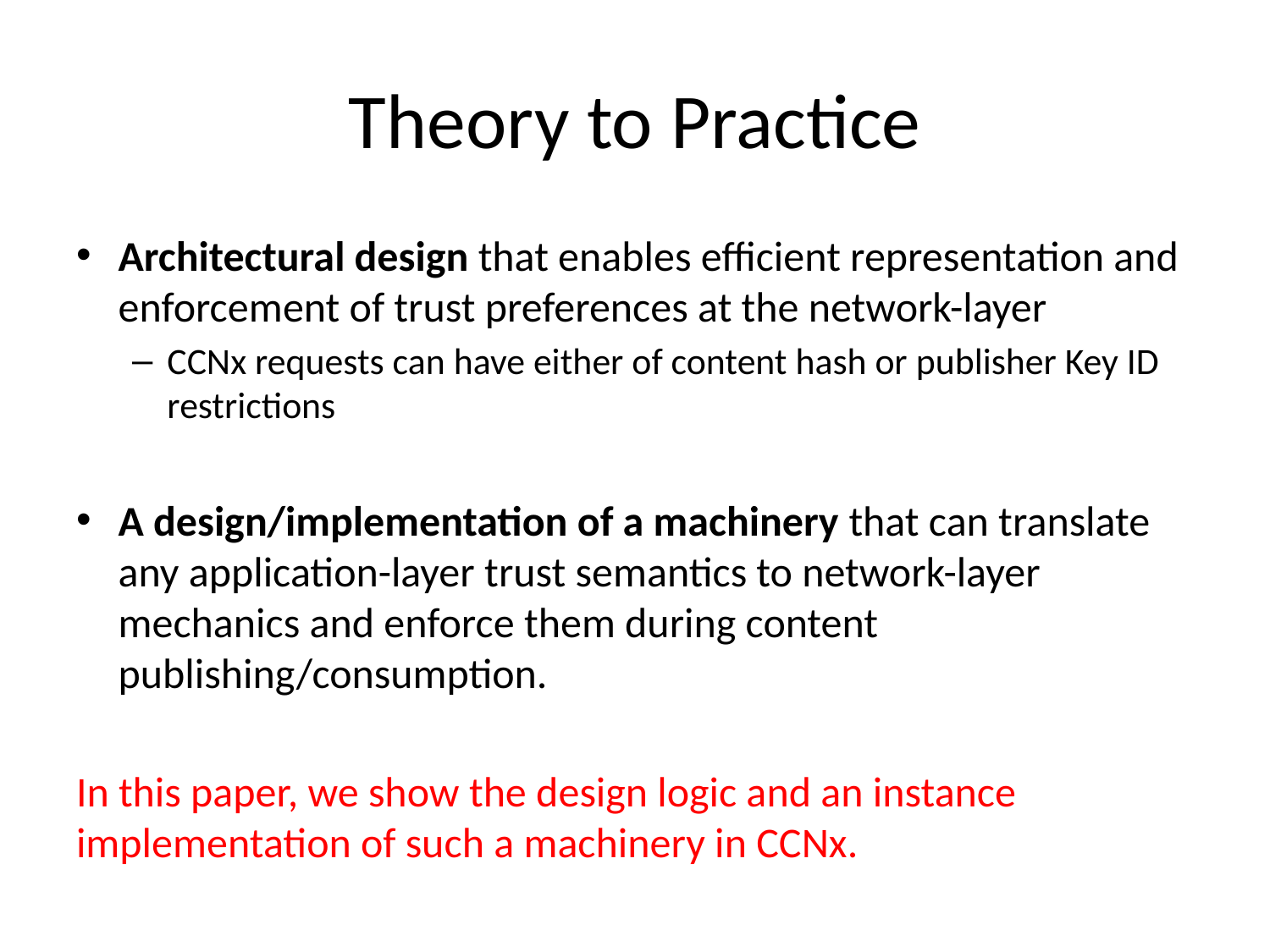

# Theory to Practice
Architectural design that enables efficient representation and enforcement of trust preferences at the network-layer
CCNx requests can have either of content hash or publisher Key ID restrictions

A design/implementation of a machinery that can translate any application-layer trust semantics to network-layer mechanics and enforce them during content publishing/consumption.

In this paper, we show the design logic and an instance implementation of such a machinery in CCNx.